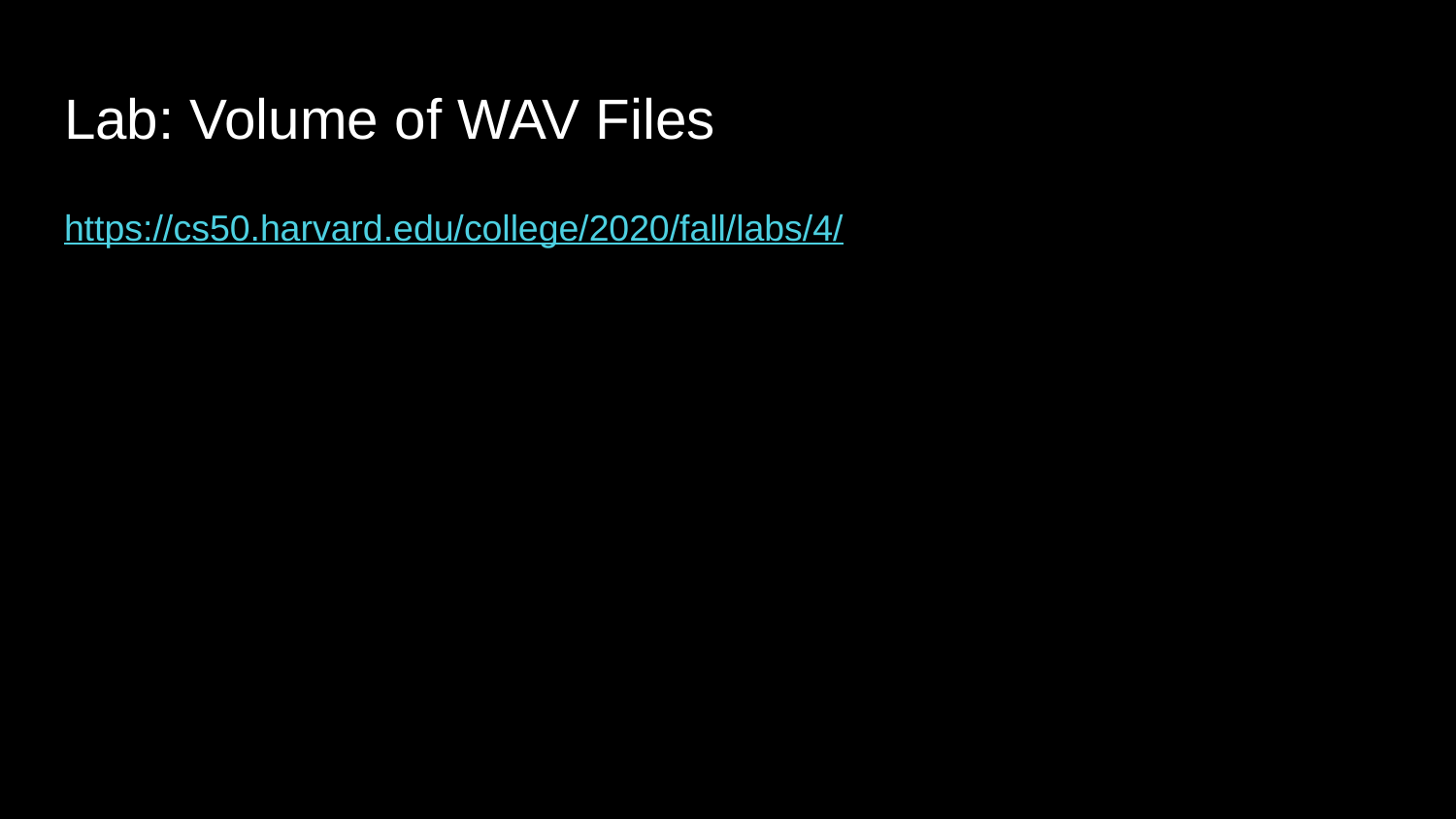

# Lab: Volume of WAV Files

https://cs50.harvard.edu/college/2020/fall/labs/4/